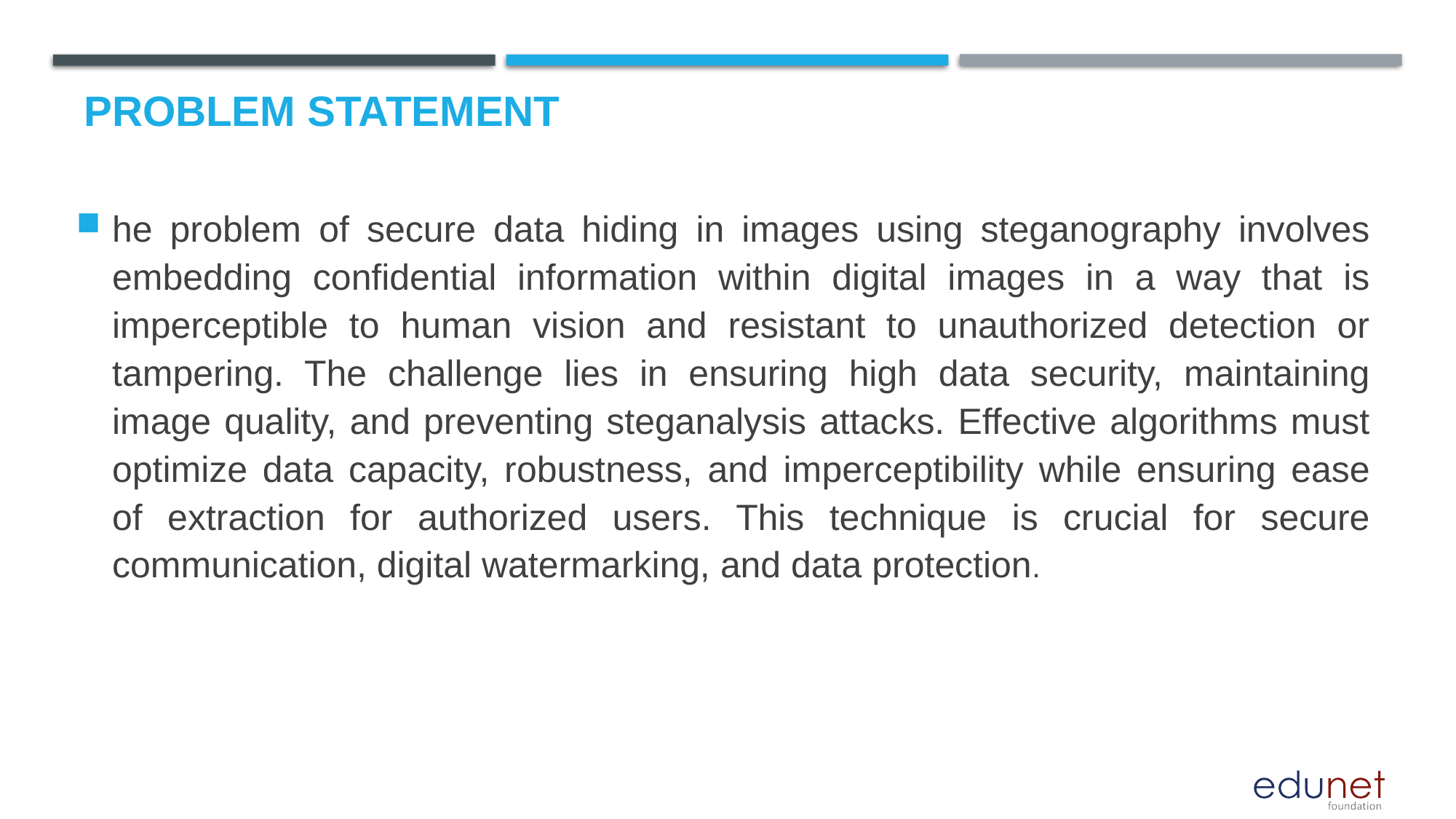

# Problem Statement
he problem of secure data hiding in images using steganography involves embedding confidential information within digital images in a way that is imperceptible to human vision and resistant to unauthorized detection or tampering. The challenge lies in ensuring high data security, maintaining image quality, and preventing steganalysis attacks. Effective algorithms must optimize data capacity, robustness, and imperceptibility while ensuring ease of extraction for authorized users. This technique is crucial for secure communication, digital watermarking, and data protection.